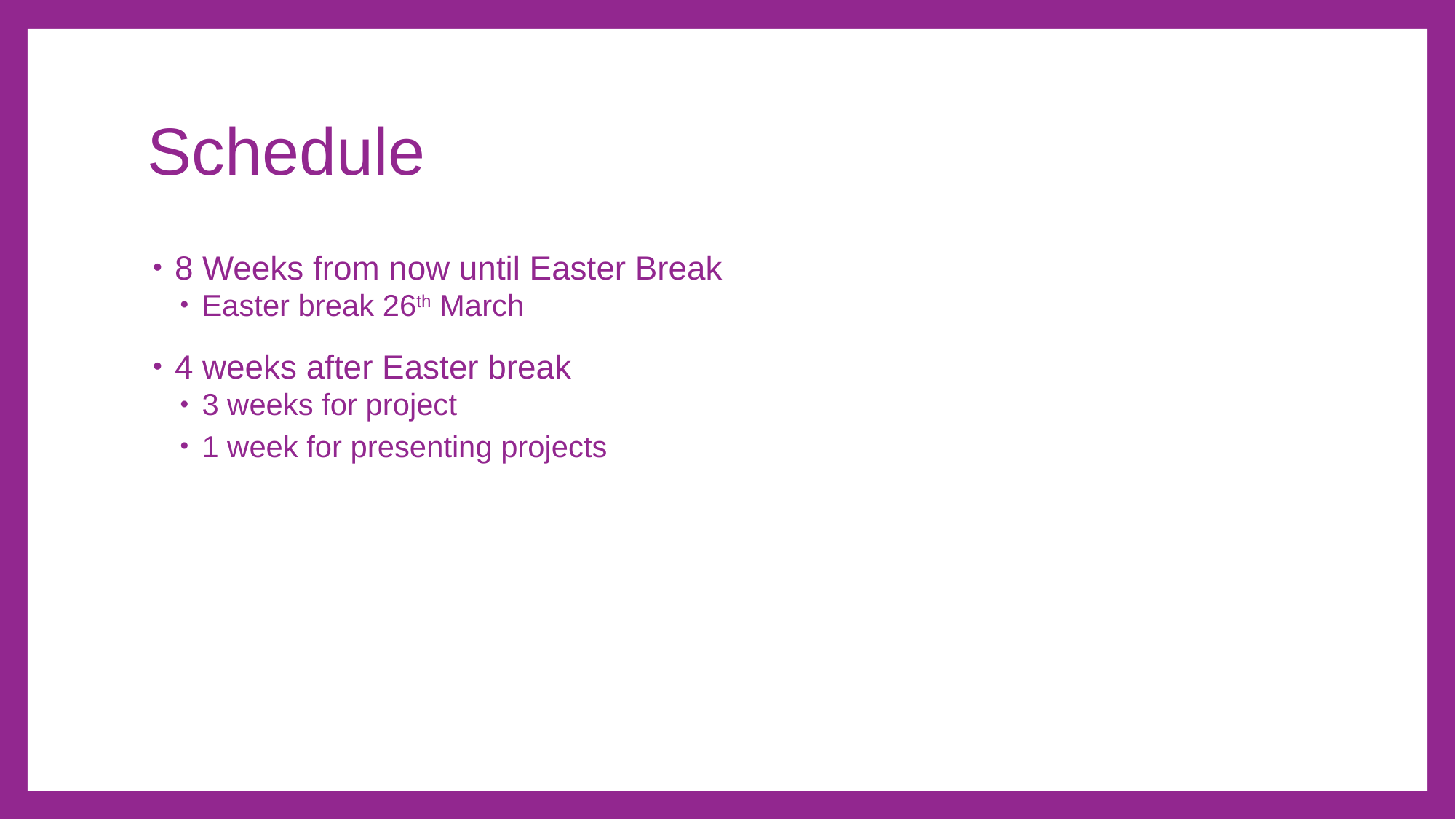

# Schedule
8 Weeks from now until Easter Break
Easter break 26th March
4 weeks after Easter break
3 weeks for project
1 week for presenting projects